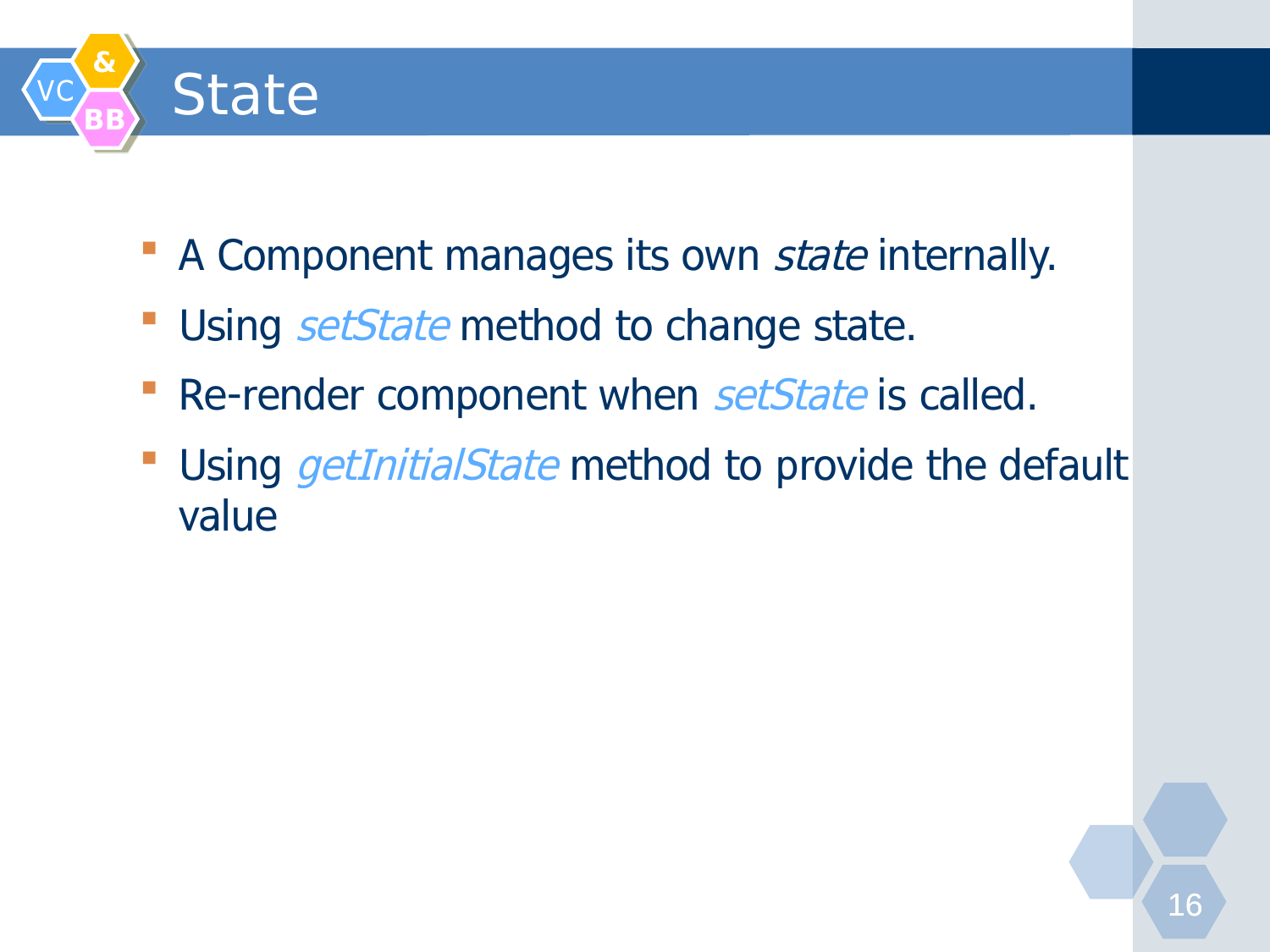

# State
A Component manages its own state internally.
Using setState method to change state.
Re-render component when setState is called.
Using getInitialState method to provide the default value